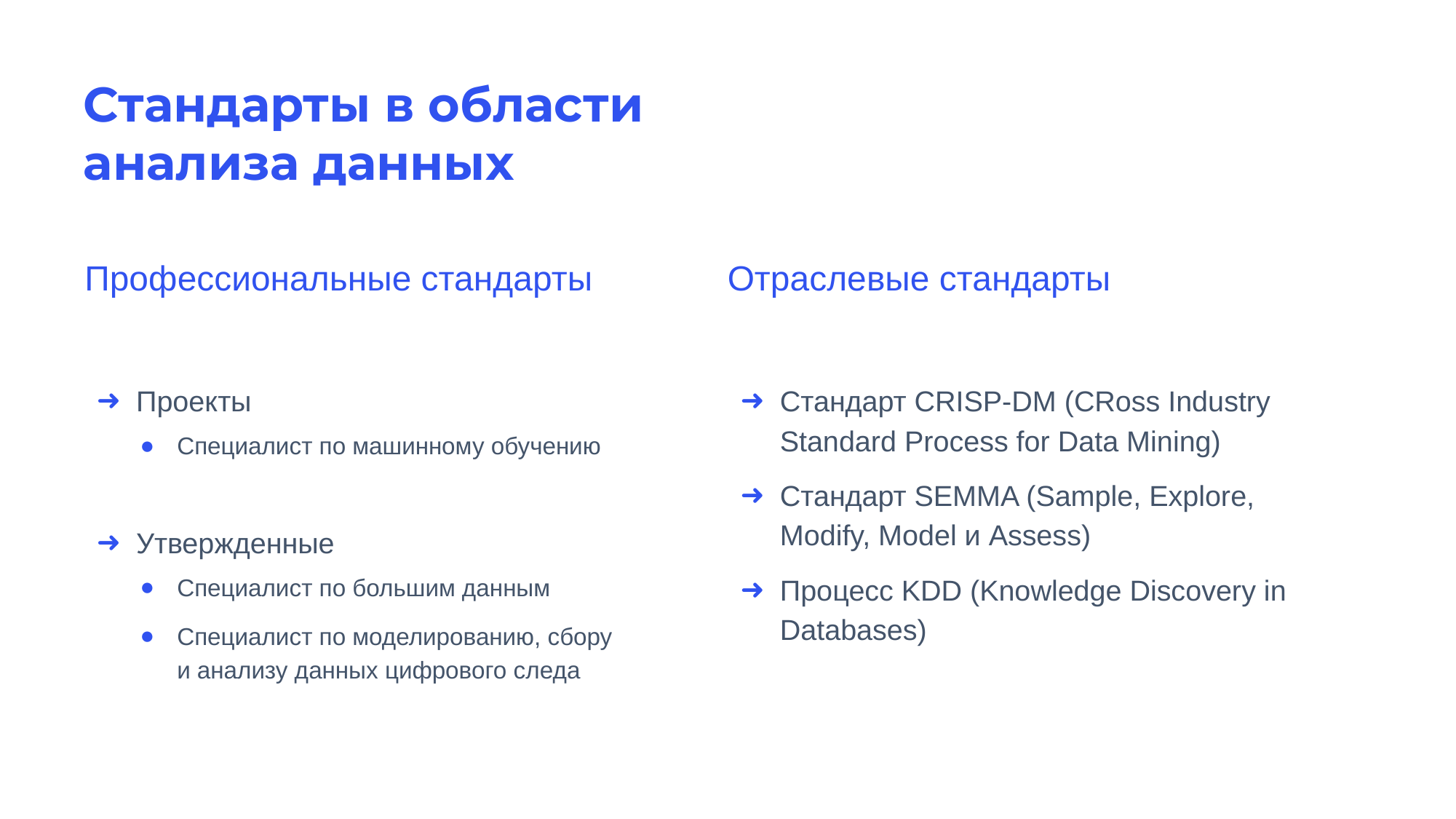

Стандарты в области анализа данных
Профессиональные стандарты
Отраслевые стандарты
Проекты

Стандарт CRISP-DM (CRoss Industry Standard Process for Data Mining)
Стандарт SEMMA (Sample, Explore, Modify, Model и Assess)
Процесс KDD (Knowledge Discovery in Databases)

Специалист по машинному обучению
Утвержденные

Специалист по большим данным
Специалист по моделированию, сбору и анализу данных цифрового следа